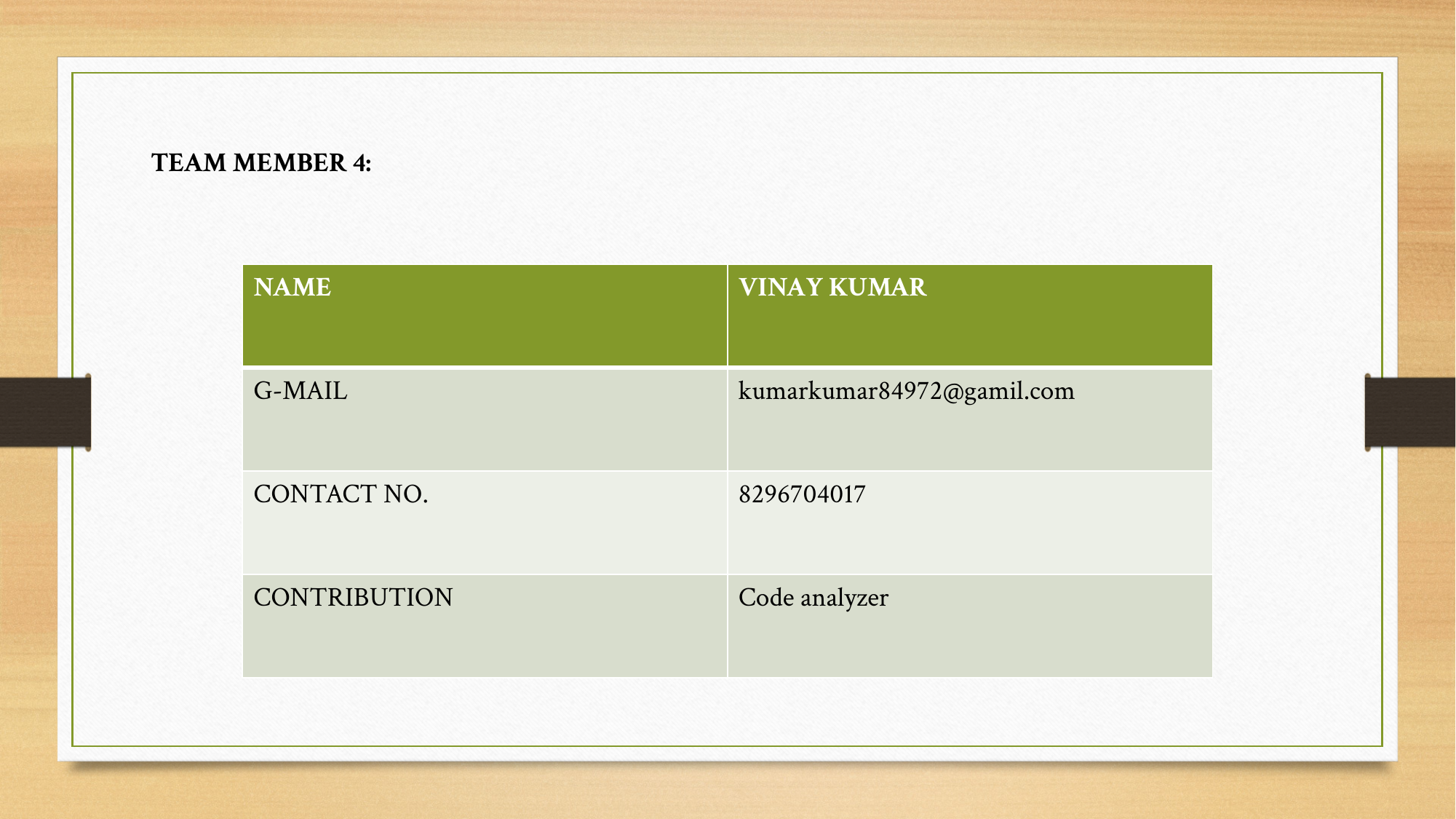

TEAM MEMBER 4:
| NAME | VINAY KUMAR |
| --- | --- |
| G-MAIL | kumarkumar84972@gamil.com |
| CONTACT NO. | 8296704017 |
| CONTRIBUTION | Code analyzer |